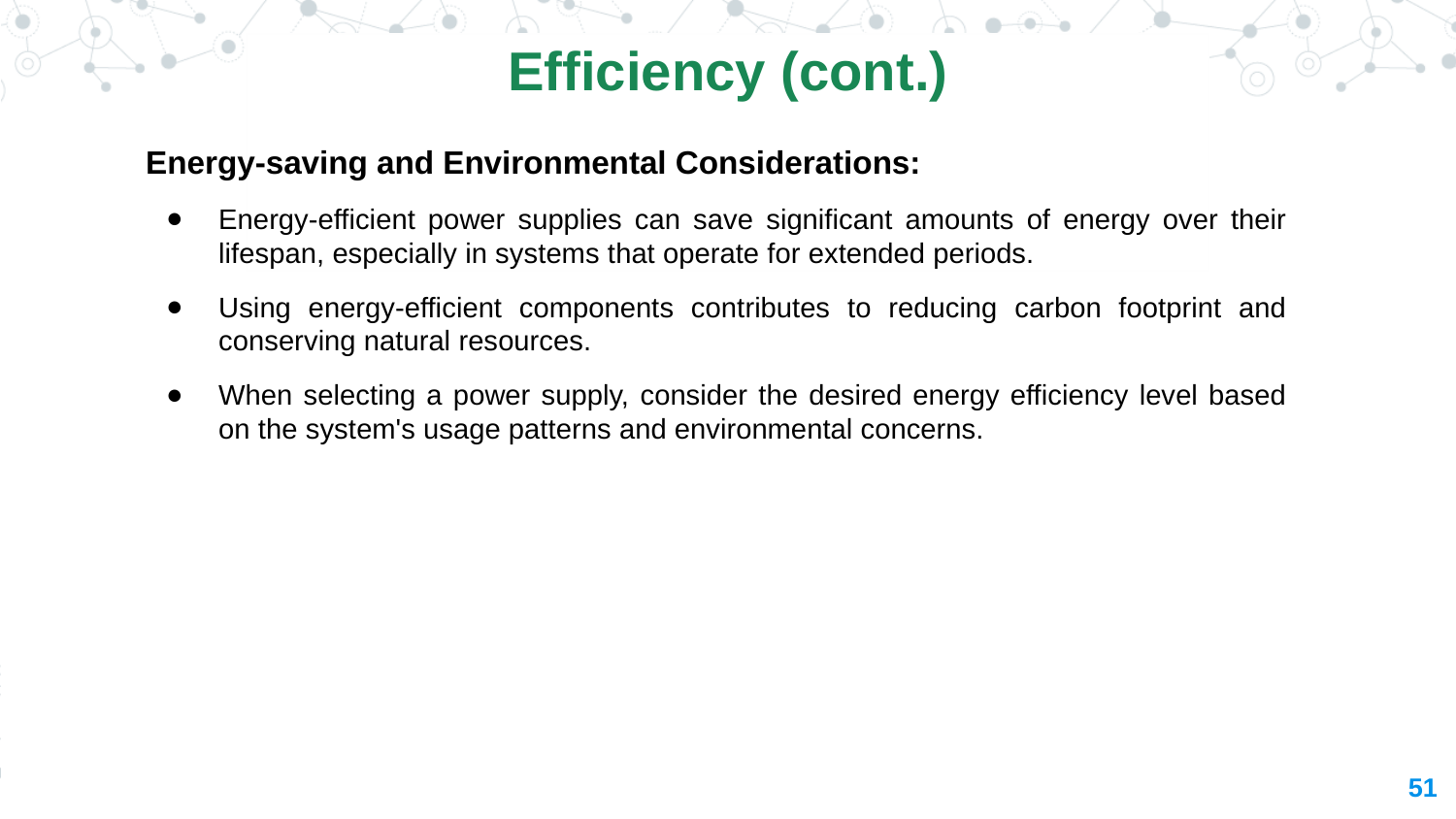

Efficiency (cont.)

Energy-saving and Environmental Considerations:
Energy-efficient power supplies can save significant amounts of energy over their lifespan, especially in systems that operate for extended periods.
Using energy-efficient components contributes to reducing carbon footprint and conserving natural resources.
When selecting a power supply, consider the desired energy efficiency level based on the system's usage patterns and environmental concerns.
51